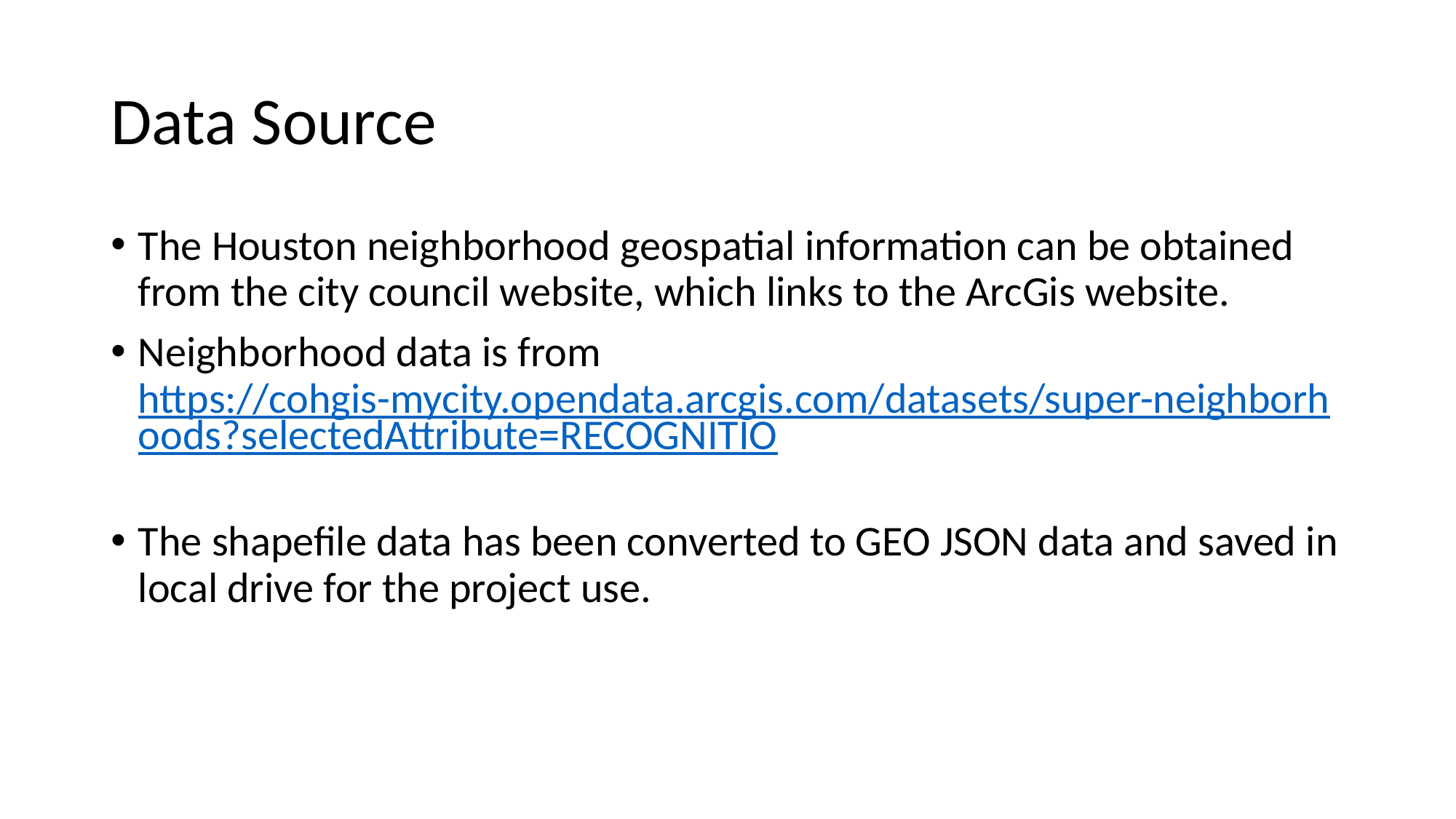

# Data Source
The Houston neighborhood geospatial information can be obtained from the city council website, which links to the ArcGis website.
Neighborhood data is from https://cohgis-mycity.opendata.arcgis.com/datasets/super-neighborhoods?selectedAttribute=RECOGNITIO
The shapefile data has been converted to GEO JSON data and saved in local drive for the project use.